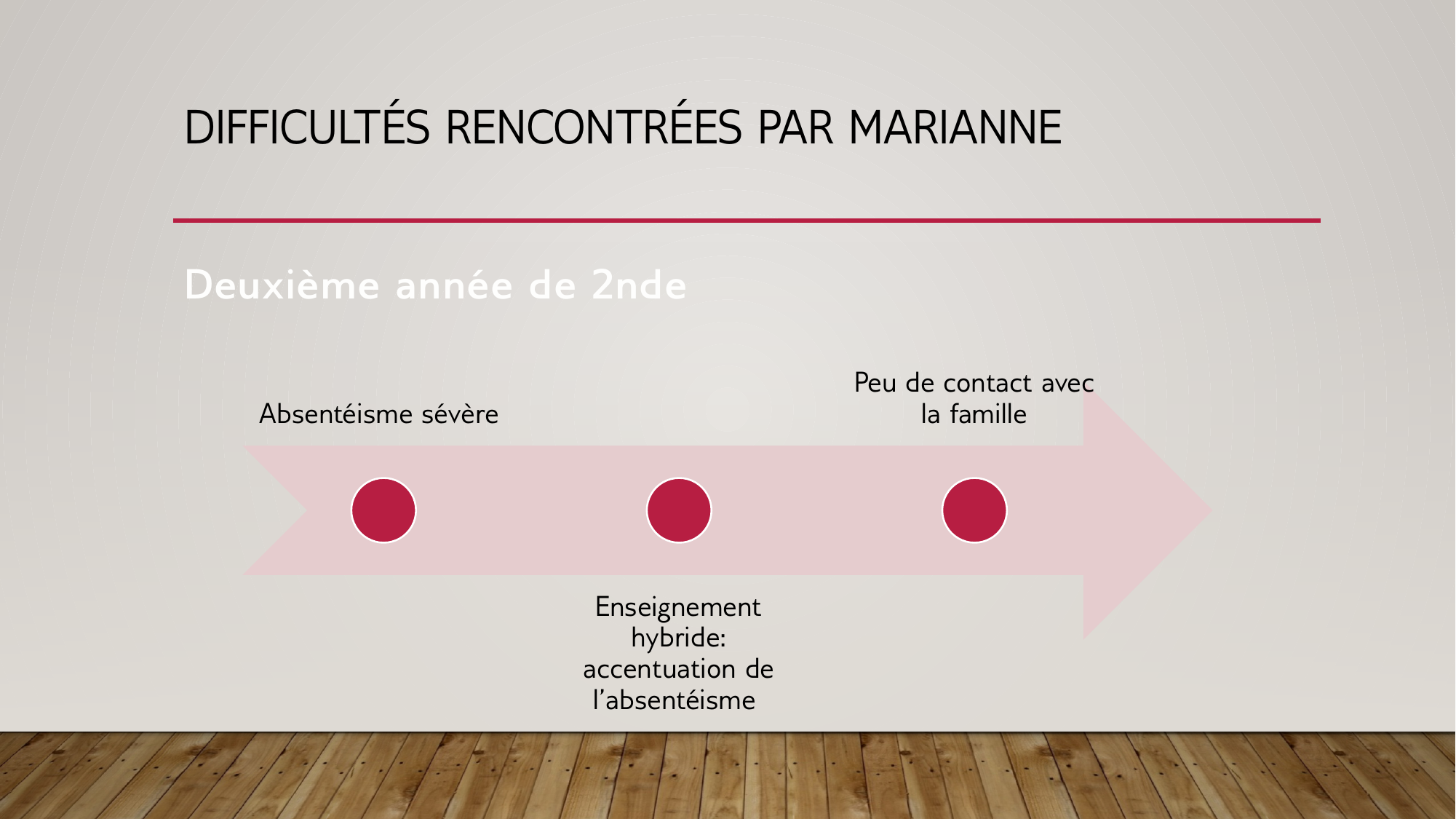

# Difficultés rencontrées par marianne
Absentéisme sévère
Enseignement hybride: accentuation de l’absentéisme
Peu de contact avec la famille
Deuxième année de 2nde